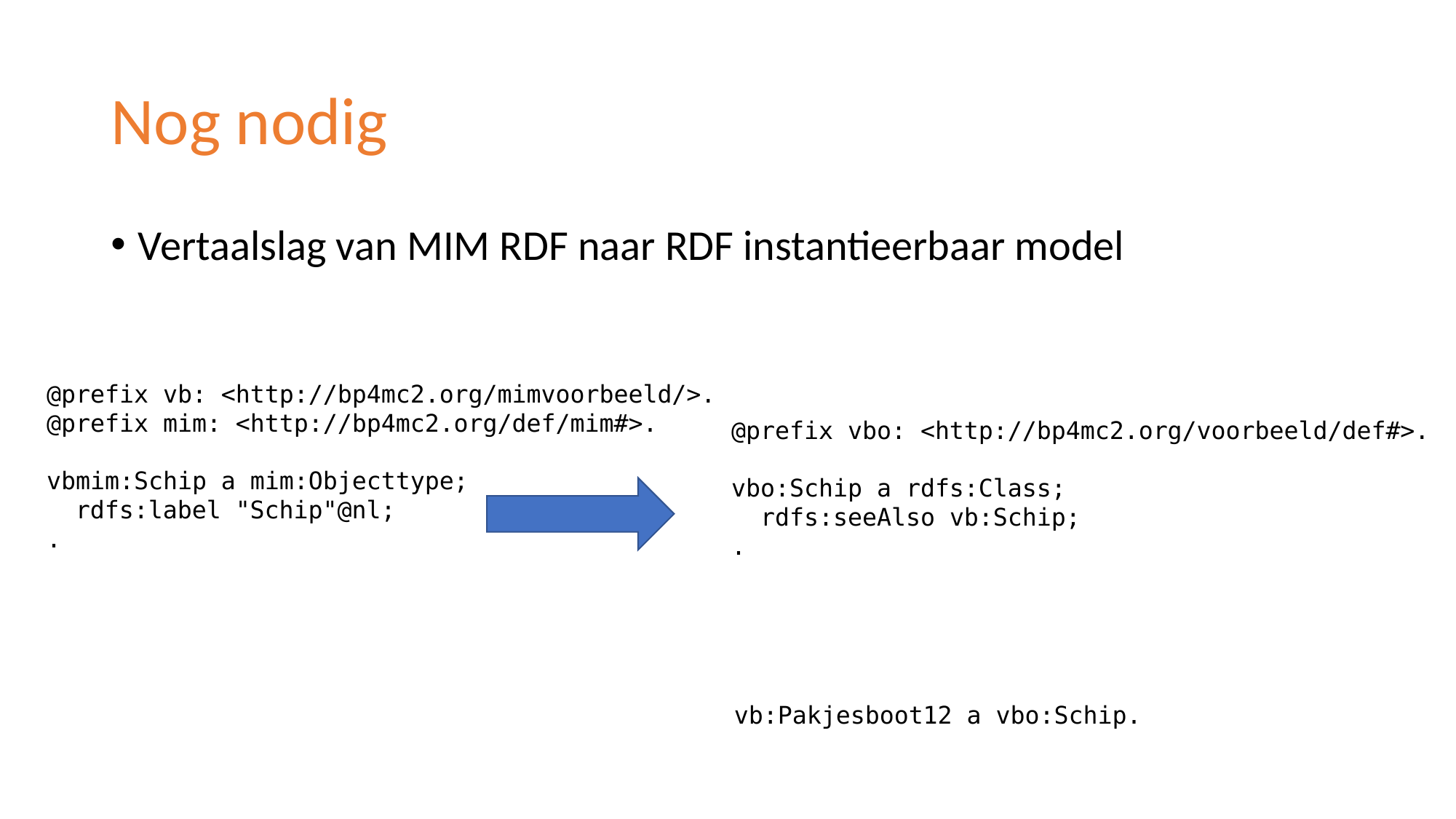

# Nog nodig
Vertaalslag van MIM RDF naar RDF instantieerbaar model
@prefix vb: <http://bp4mc2.org/mimvoorbeeld/>.
@prefix mim: <http://bp4mc2.org/def/mim#>.

vbmim:Schip a mim:Objecttype;
  rdfs:label "Schip"@nl;
.
@prefix vbo: <http://bp4mc2.org/voorbeeld/def#>.

vbo:Schip a rdfs:Class;
  rdfs:seeAlso vb:Schip;
.

vb:Pakjesboot12 a vbo:Schip.